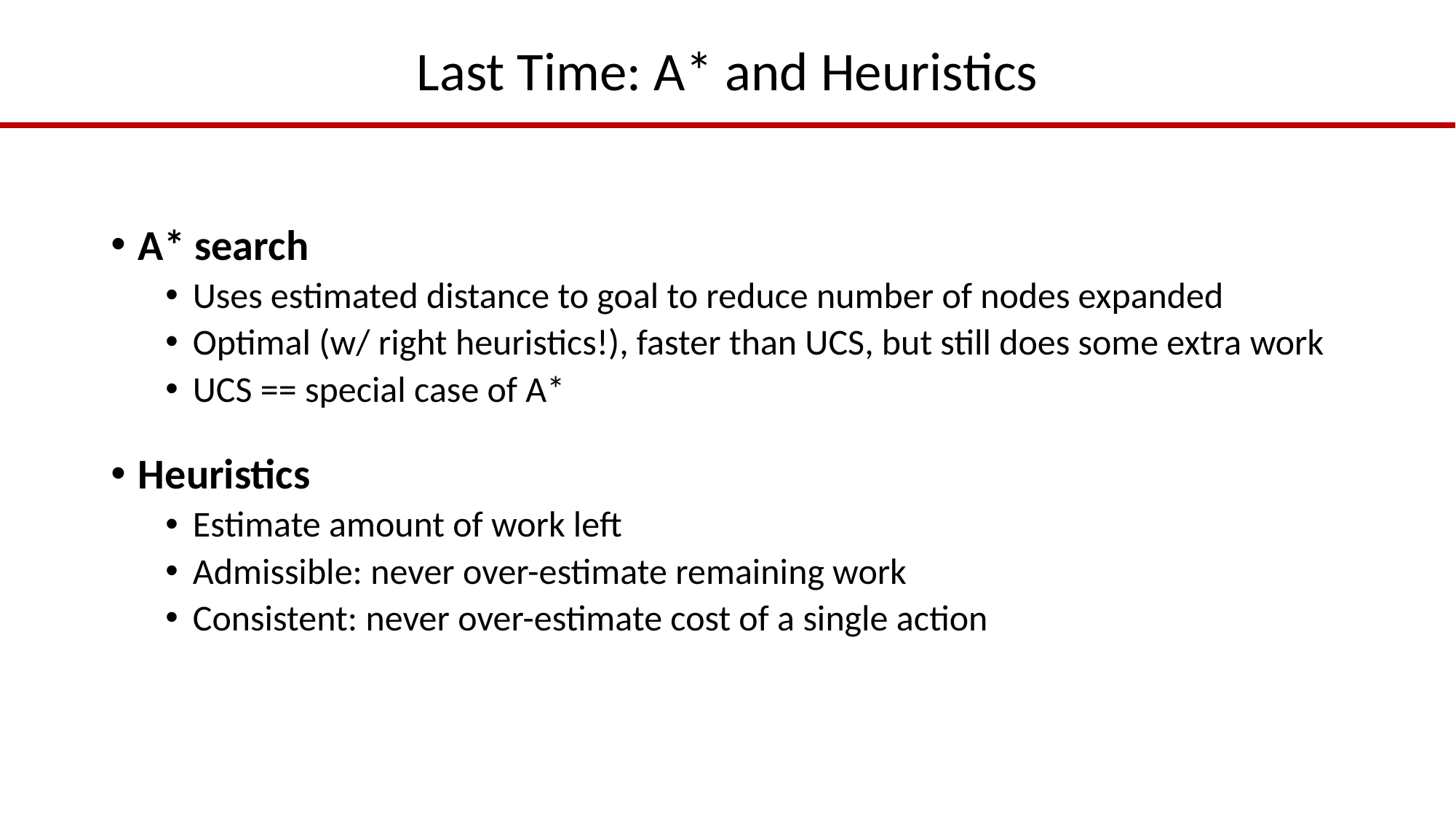

# Last Time: A* and Heuristics
A* search
Uses estimated distance to goal to reduce number of nodes expanded
Optimal (w/ right heuristics!), faster than UCS, but still does some extra work
UCS == special case of A*
Heuristics
Estimate amount of work left
Admissible: never over-estimate remaining work
Consistent: never over-estimate cost of a single action